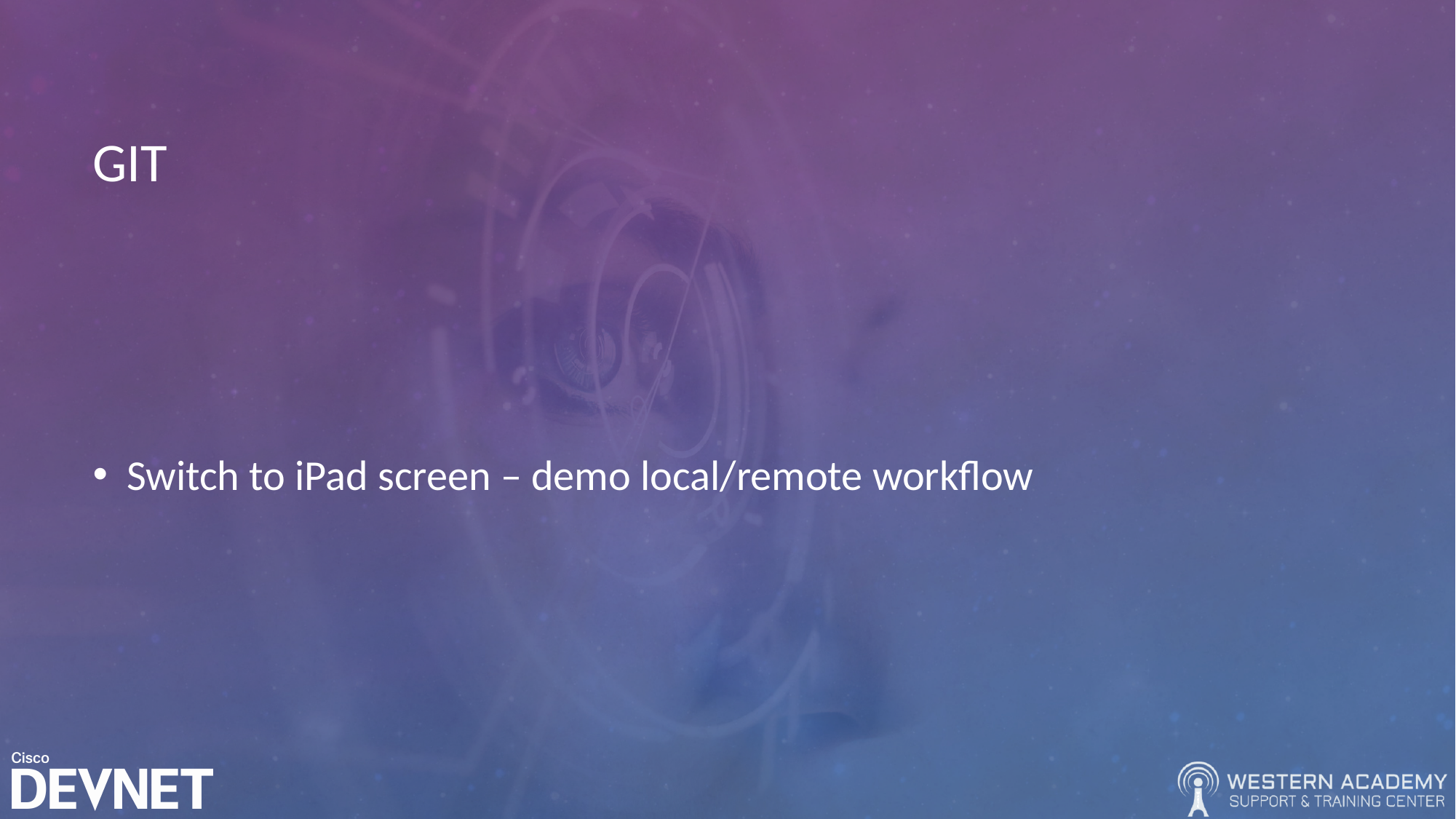

# Git
Switch to iPad screen – demo local/remote workflow